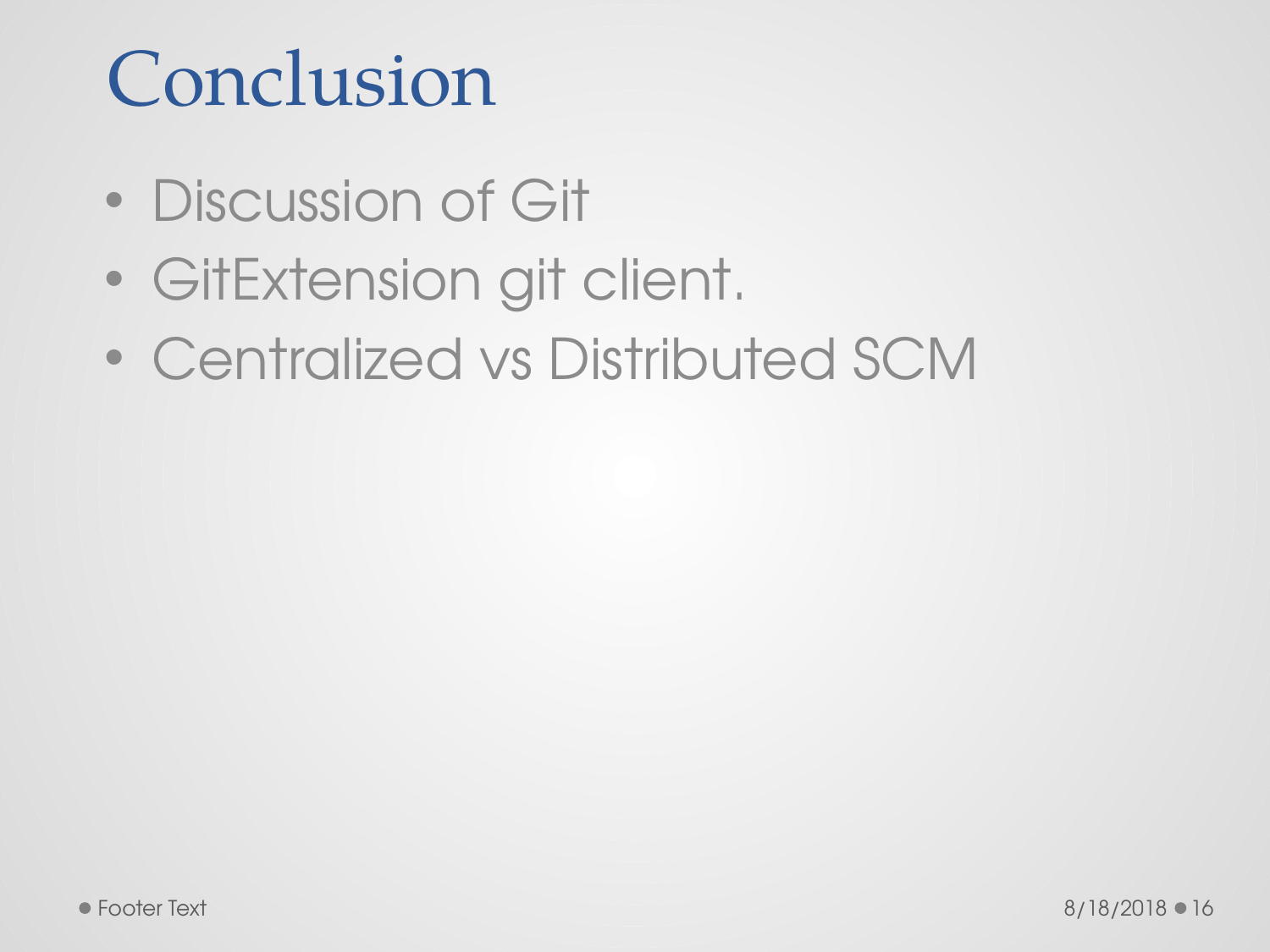

# Conclusion
Discussion of Git
GitExtension git client.
Centralized vs Distributed SCM

Footer Text
8/18/2018
16